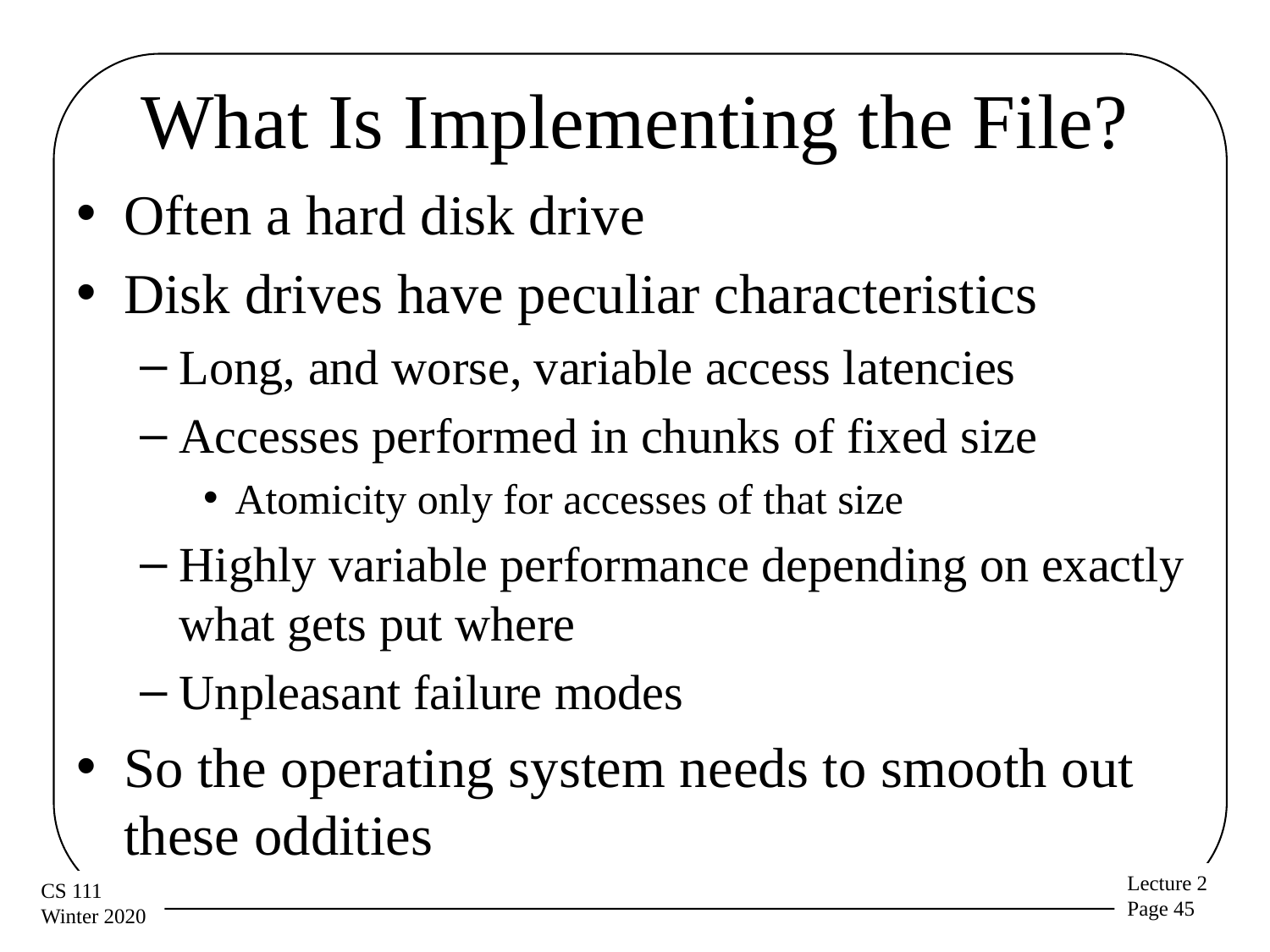

# What Is Implementing the File?
Often a hard disk drive
Disk drives have peculiar characteristics
Long, and worse, variable access latencies
Accesses performed in chunks of fixed size
Atomicity only for accesses of that size
Highly variable performance depending on exactly what gets put where
Unpleasant failure modes
So the operating system needs to smooth out these oddities